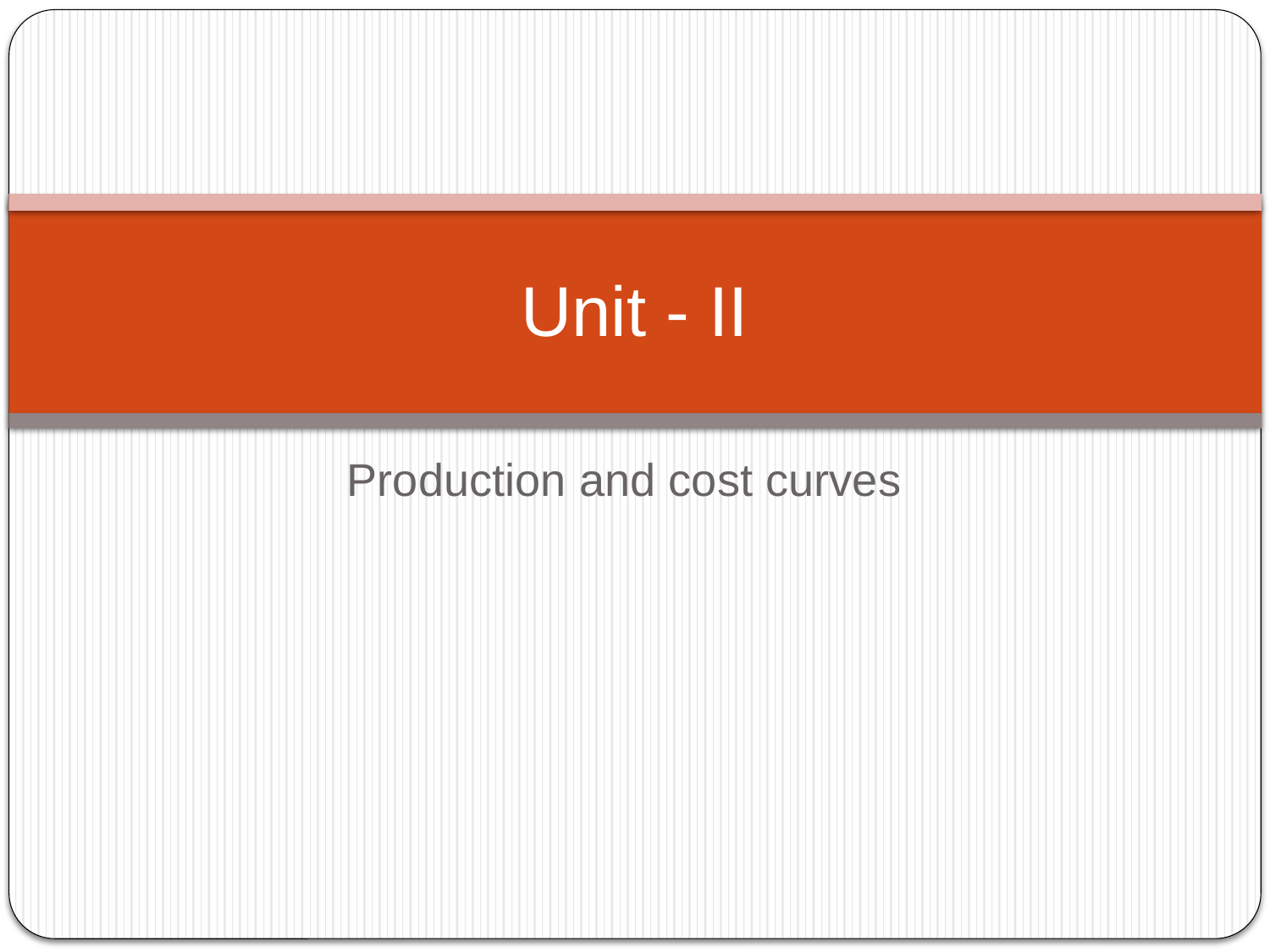

# Unit - II
Production and cost curves